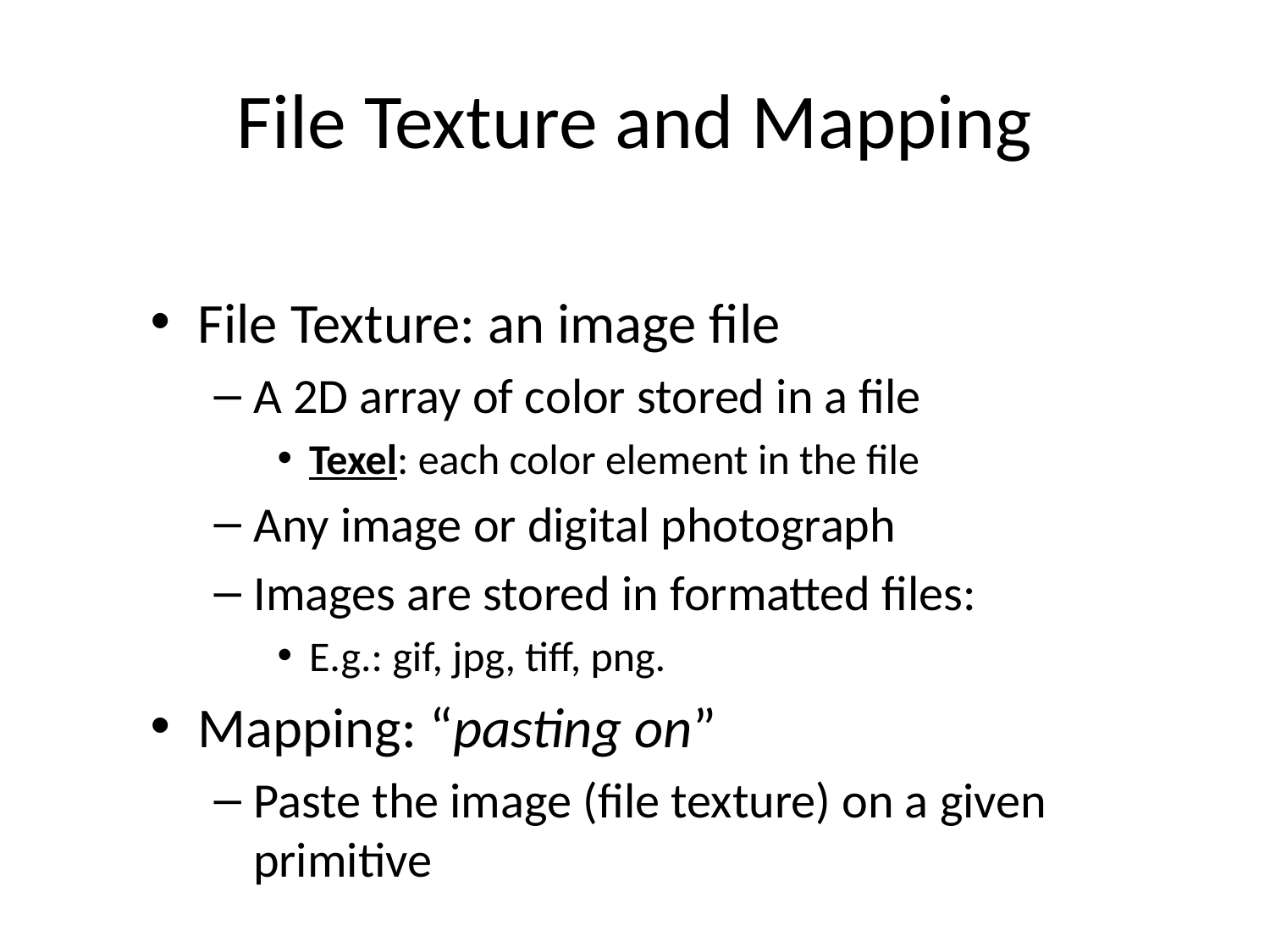

# File Texture and Mapping
File Texture: an image file
A 2D array of color stored in a file
Texel: each color element in the file
Any image or digital photograph
Images are stored in formatted files:
E.g.: gif, jpg, tiff, png.
Mapping: “pasting on”
Paste the image (file texture) on a given primitive